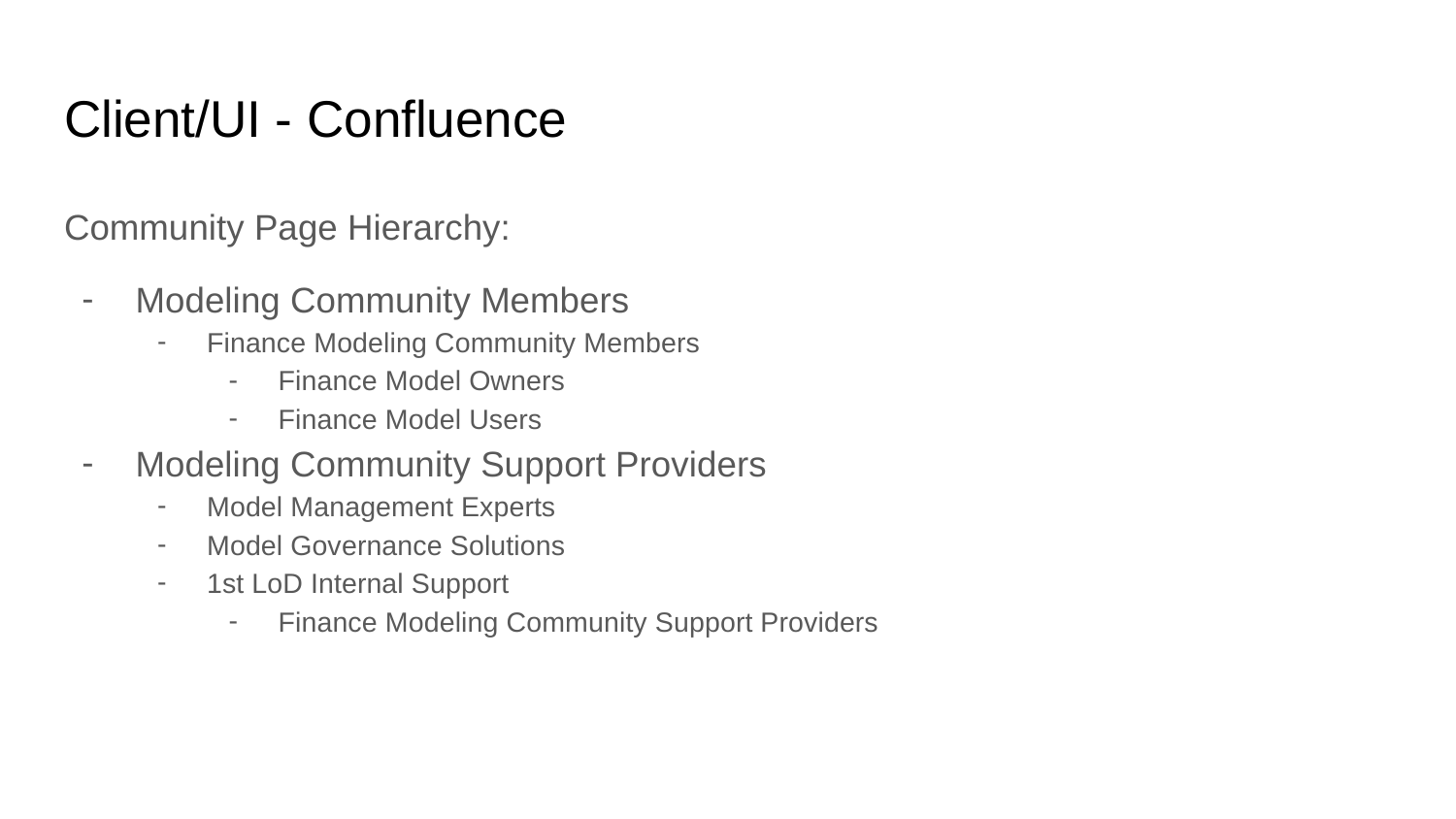

# Client/UI - Confluence
Community Page Hierarchy:
Modeling Community Members
Finance Modeling Community Members
Finance Model Owners
Finance Model Users
Modeling Community Support Providers
Model Management Experts
Model Governance Solutions
1st LoD Internal Support
Finance Modeling Community Support Providers